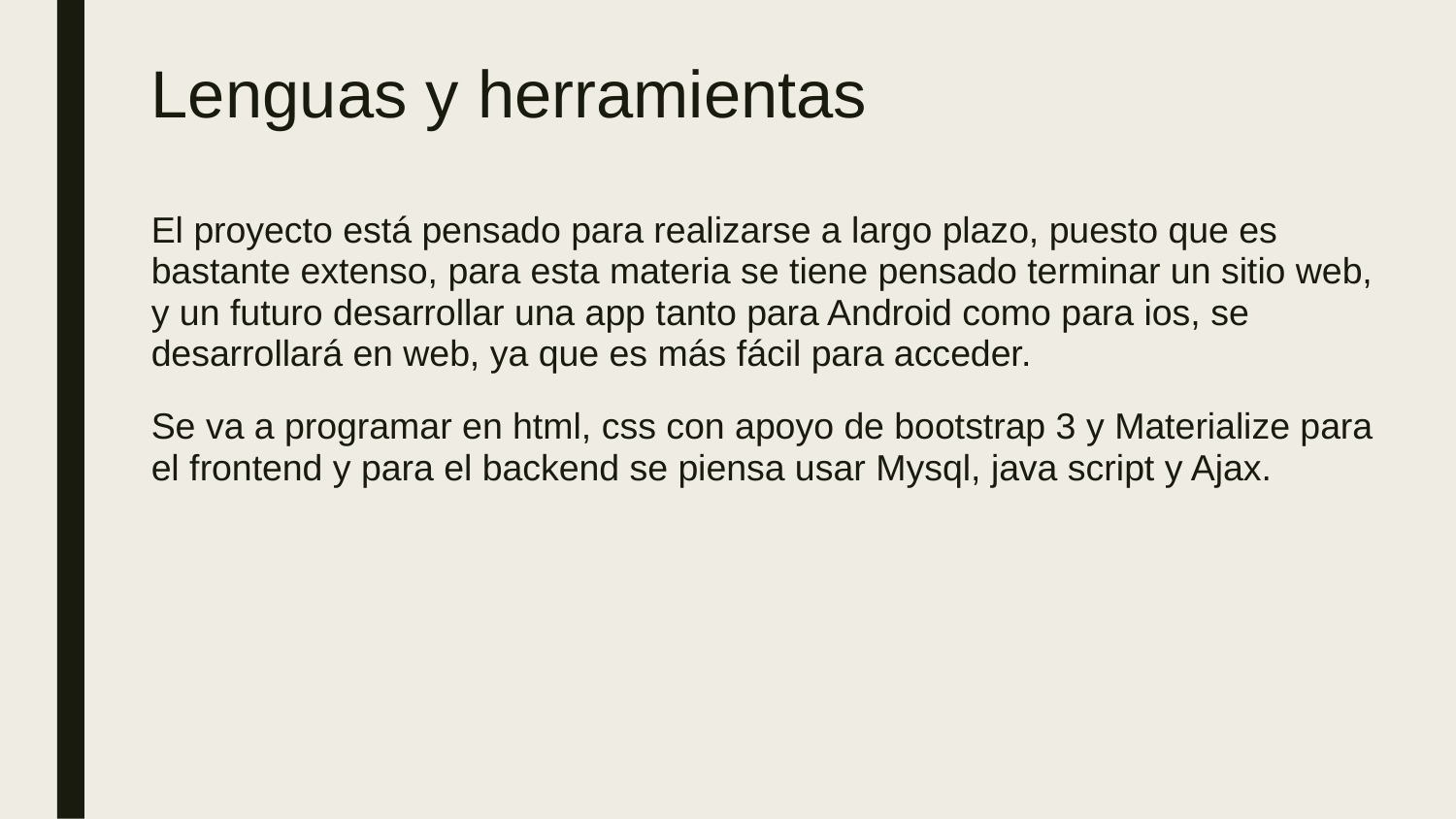

# Lenguas y herramientas
El proyecto está pensado para realizarse a largo plazo, puesto que es bastante extenso, para esta materia se tiene pensado terminar un sitio web, y un futuro desarrollar una app tanto para Android como para ios, se desarrollará en web, ya que es más fácil para acceder.
Se va a programar en html, css con apoyo de bootstrap 3 y Materialize para el frontend y para el backend se piensa usar Mysql, java script y Ajax.